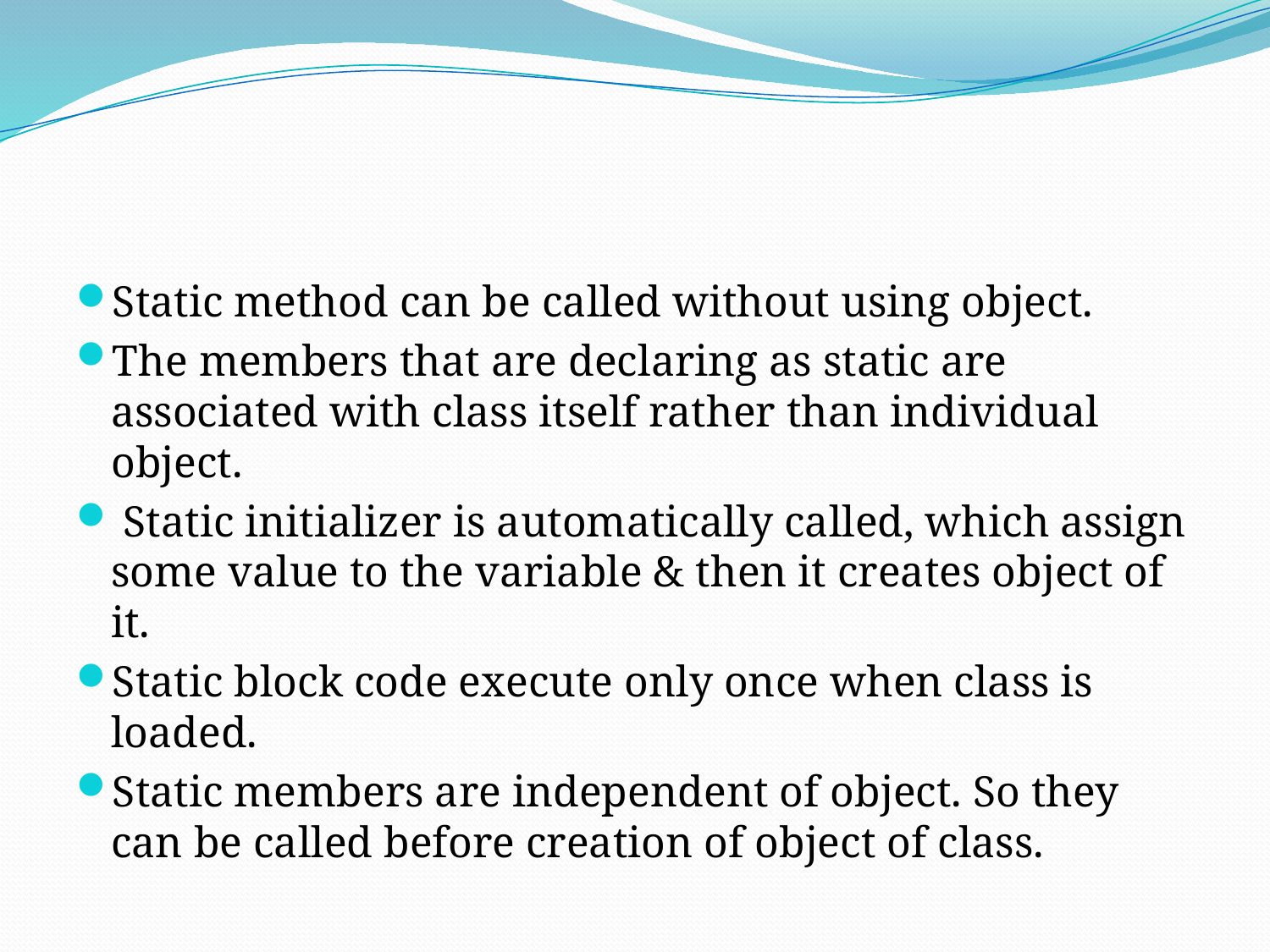

#
Static method can be called without using object.
The members that are declaring as static are associated with class itself rather than individual object.
 Static initializer is automatically called, which assign some value to the variable & then it creates object of it.
Static block code execute only once when class is loaded.
Static members are independent of object. So they can be called before creation of object of class.